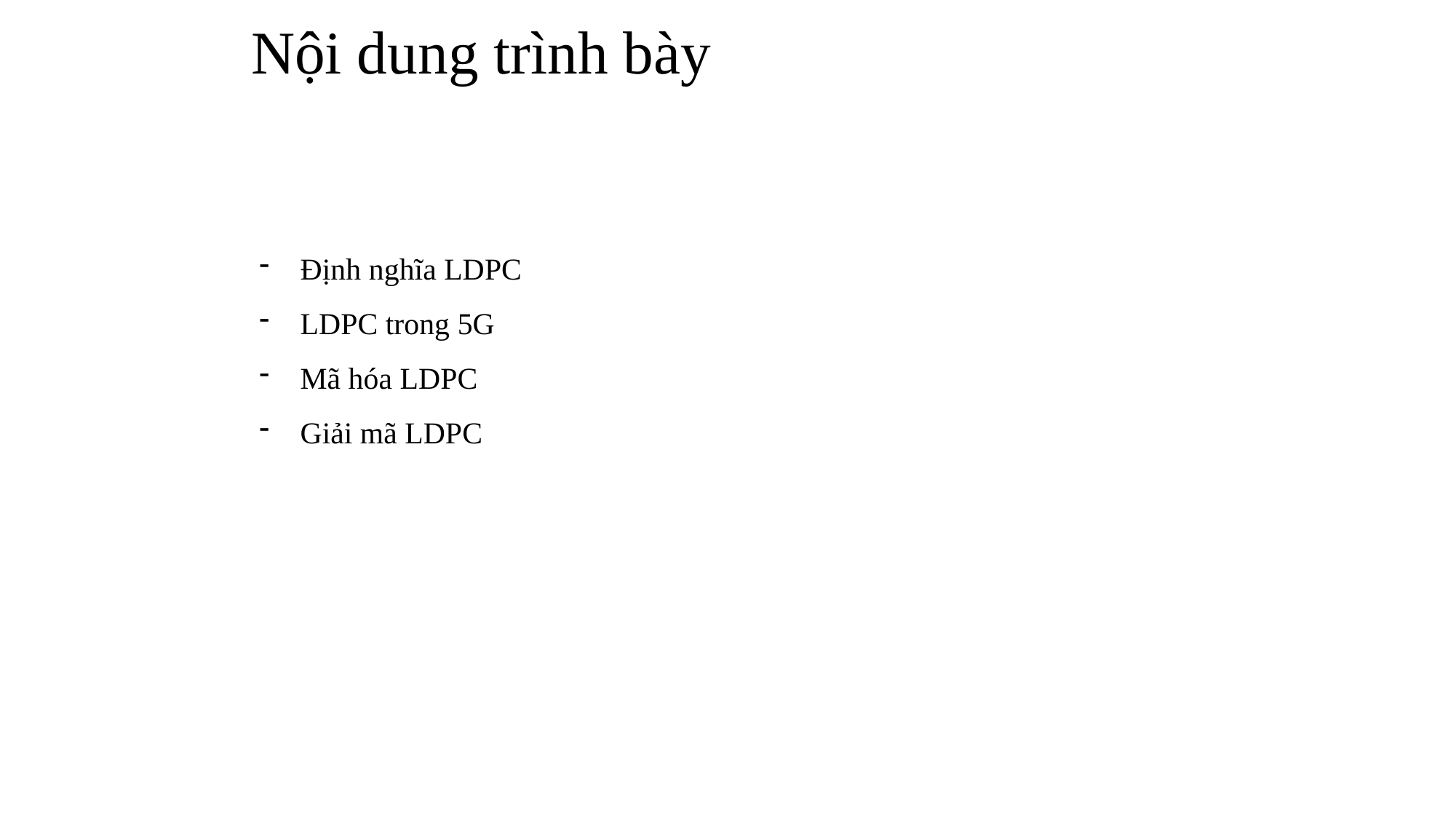

# Nội dung trình bày
Định nghĩa LDPC
LDPC trong 5G
Mã hóa LDPC
Giải mã LDPC